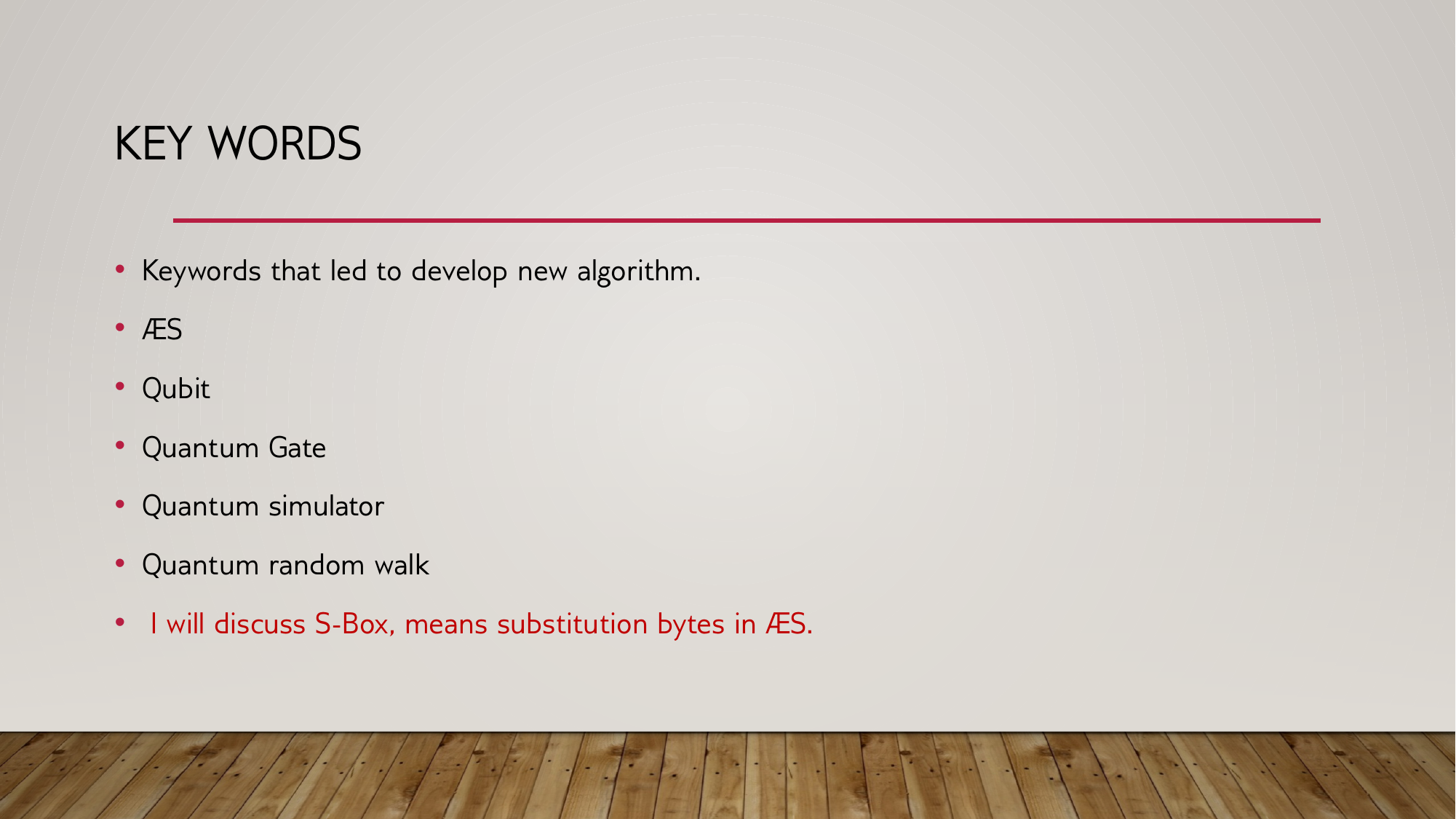

# Key Words
Keywords that led to develop new algorithm.
AES
Qubit
Quantum Gate
Quantum simulator
Quantum random walk
 I will discuss S-Box, means substitution bytes in AES.